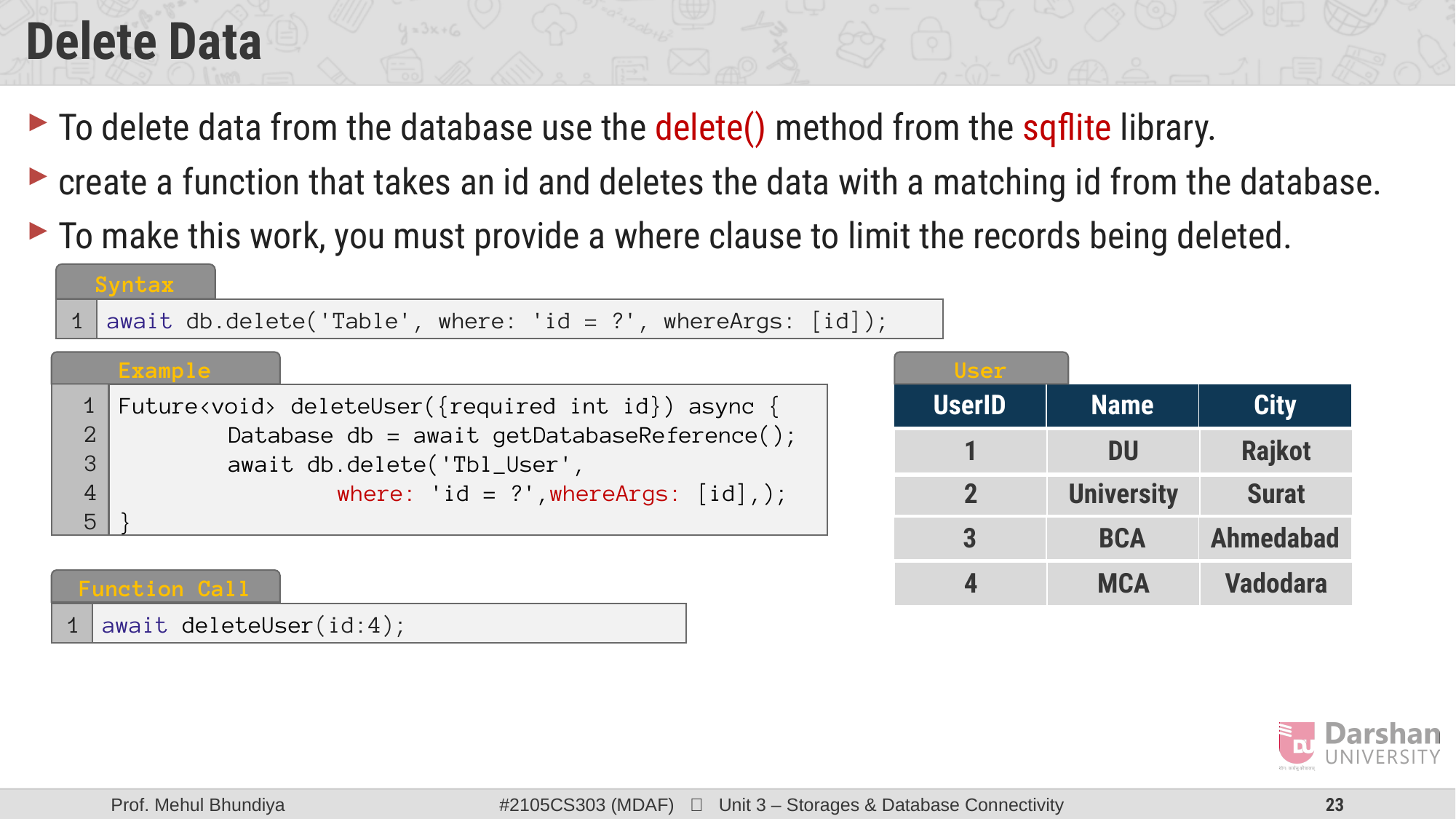

# Delete Data
To delete data from the database use the delete() method from the sqflite library.
create a function that takes an id and deletes the data with a matching id from the database.
To make this work, you must provide a where clause to limit the records being deleted.

Syntax
1
await db.delete('Table', where: 'id = ?', whereArgs: [id]);
Example
1
2
3
4
5
Future<void> deleteUser({required int id}) async {
	Database db = await getDatabaseReference();
	await db.delete('Tbl_User',
		where: 'id = ?',whereArgs: [id],);
}
User
| UserID | Name | City |
| --- | --- | --- |
| 1 | DU | Rajkot |
| --- | --- | --- |
| 2 | University | Surat |
| --- | --- | --- |
| 3 | BCA | Ahmedabad |
| --- | --- | --- |
| 4 | MCA | Vadodara |
| --- | --- | --- |
Function Call
1
await deleteUser(id:4);